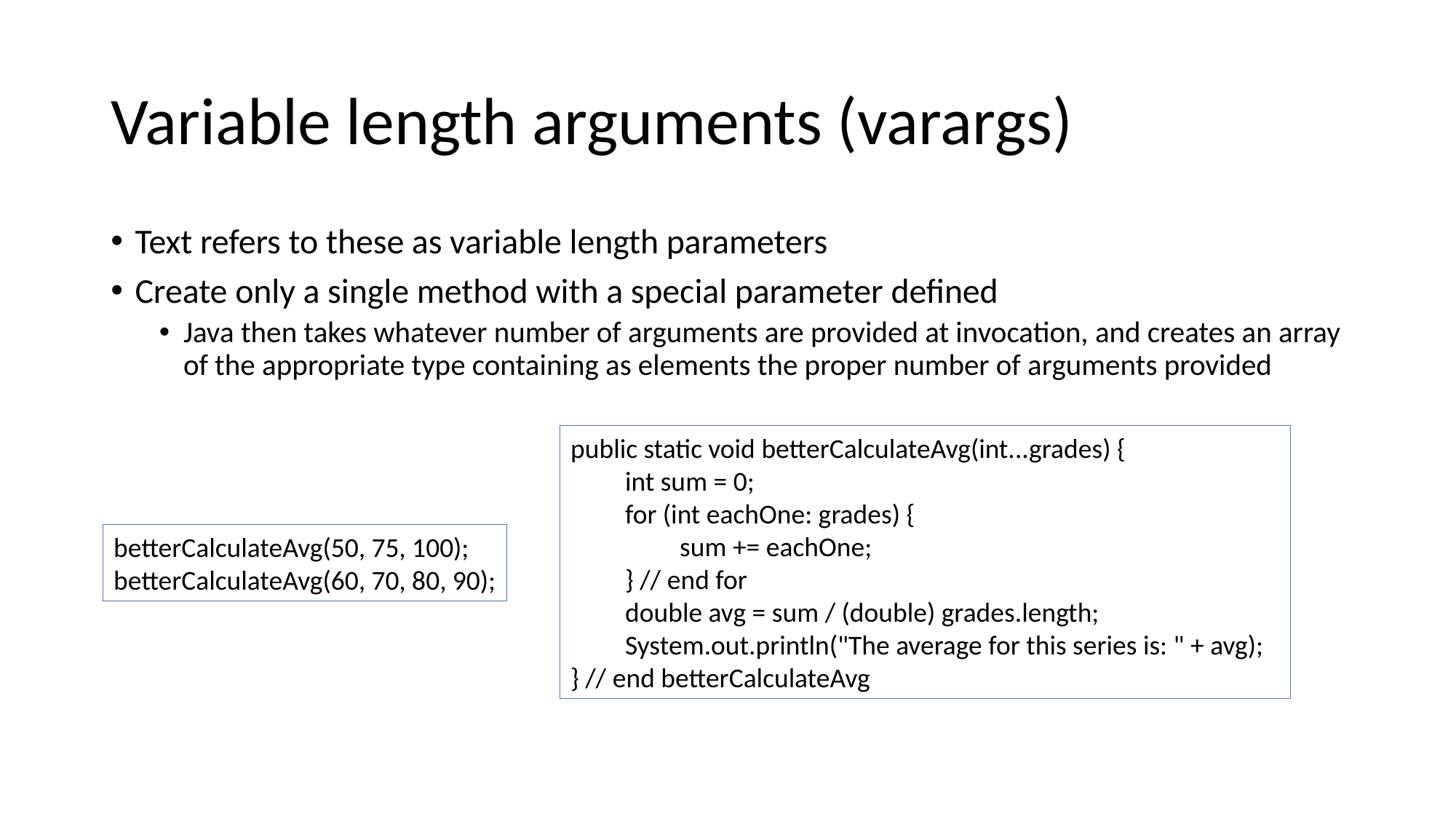

# Variable length arguments (varargs)
Text refers to these as variable length parameters
Create only a single method with a special parameter defined
Java then takes whatever number of arguments are provided at invocation, and creates an array of the appropriate type containing as elements the proper number of arguments provided
public static void betterCalculateAvg(int...grades) {
int sum = 0;
for (int eachOne: grades) {
sum += eachOne;
} // end for
double avg = sum / (double) grades.length;
System.out.println("The average for this series is: " + avg);
} // end betterCalculateAvg
betterCalculateAvg(50, 75, 100);
betterCalculateAvg(60, 70, 80, 90);